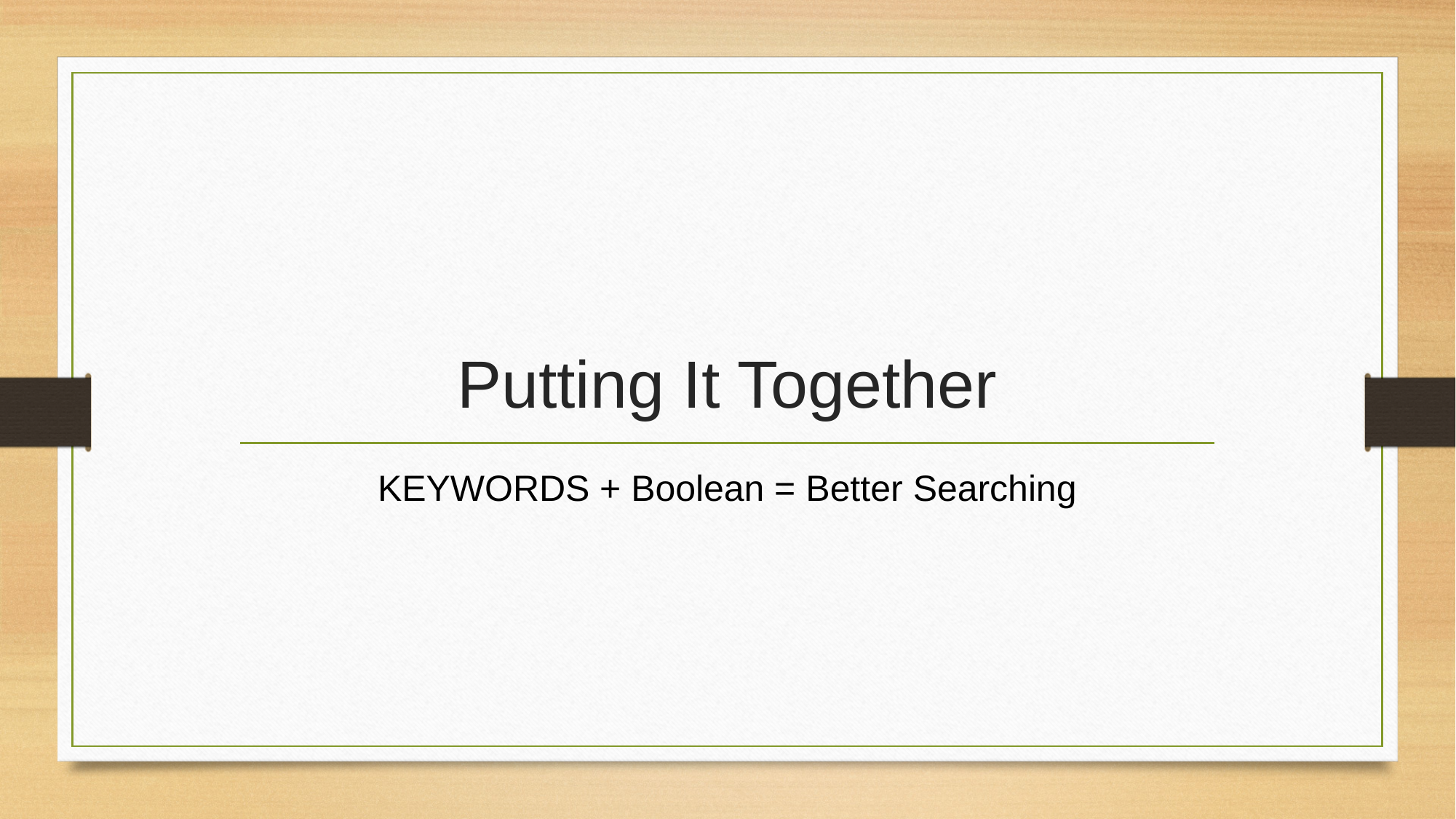

# Putting It Together
KEYWORDS + Boolean = Better Searching